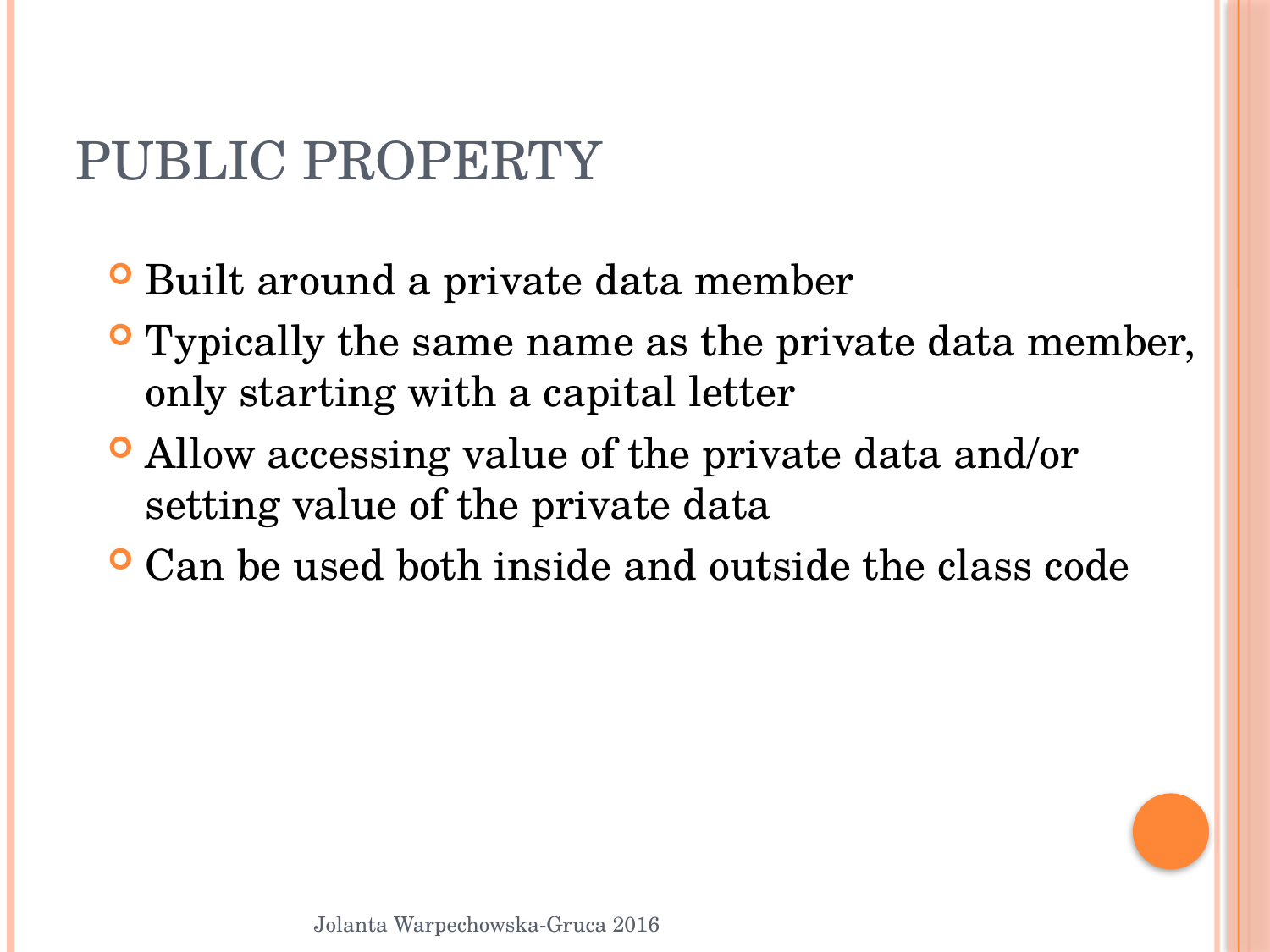

# Public Property
Built around a private data member
Typically the same name as the private data member, only starting with a capital letter
Allow accessing value of the private data and/or setting value of the private data
Can be used both inside and outside the class code
Jolanta Warpechowska-Gruca 2016
15